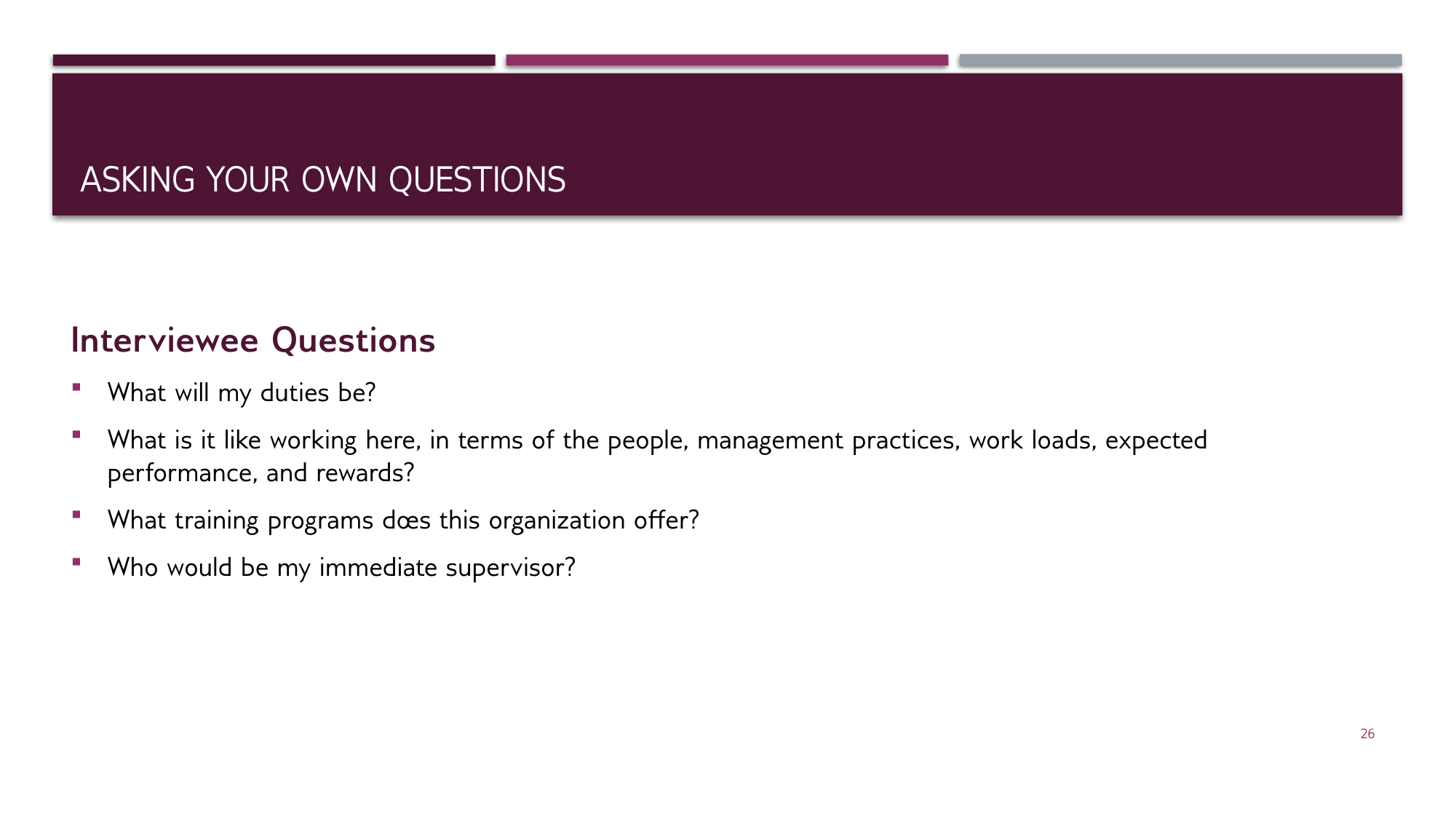

# Asking your own questions
Interviewee Questions
What will my duties be?
What is it like working here, in terms of the people, management practices, work loads, expected performance, and rewards?
What training programs does this organization offer?
Who would be my immediate supervisor?

26